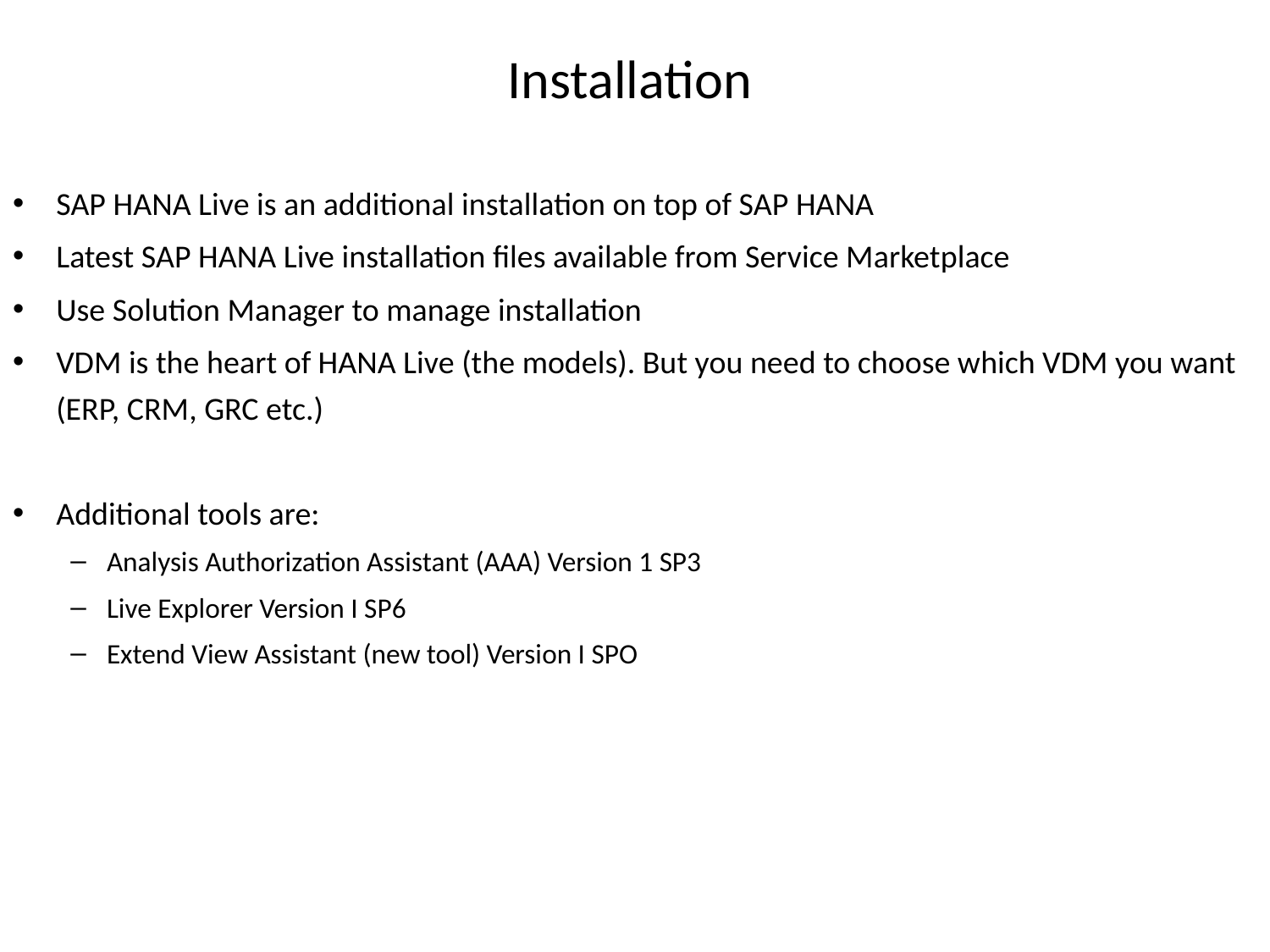

# Installation
SAP HANA Live is an additional installation on top of SAP HANA
Latest SAP HANA Live installation files available from Service Marketplace
Use Solution Manager to manage installation
VDM is the heart of HANA Live (the models). But you need to choose which VDM you want (ERP, CRM, GRC etc.)

Additional tools are:
Analysis Authorization Assistant (AAA) Version 1 SP3
Live Explorer Version I SP6
Extend View Assistant (new tool) Version I SPO